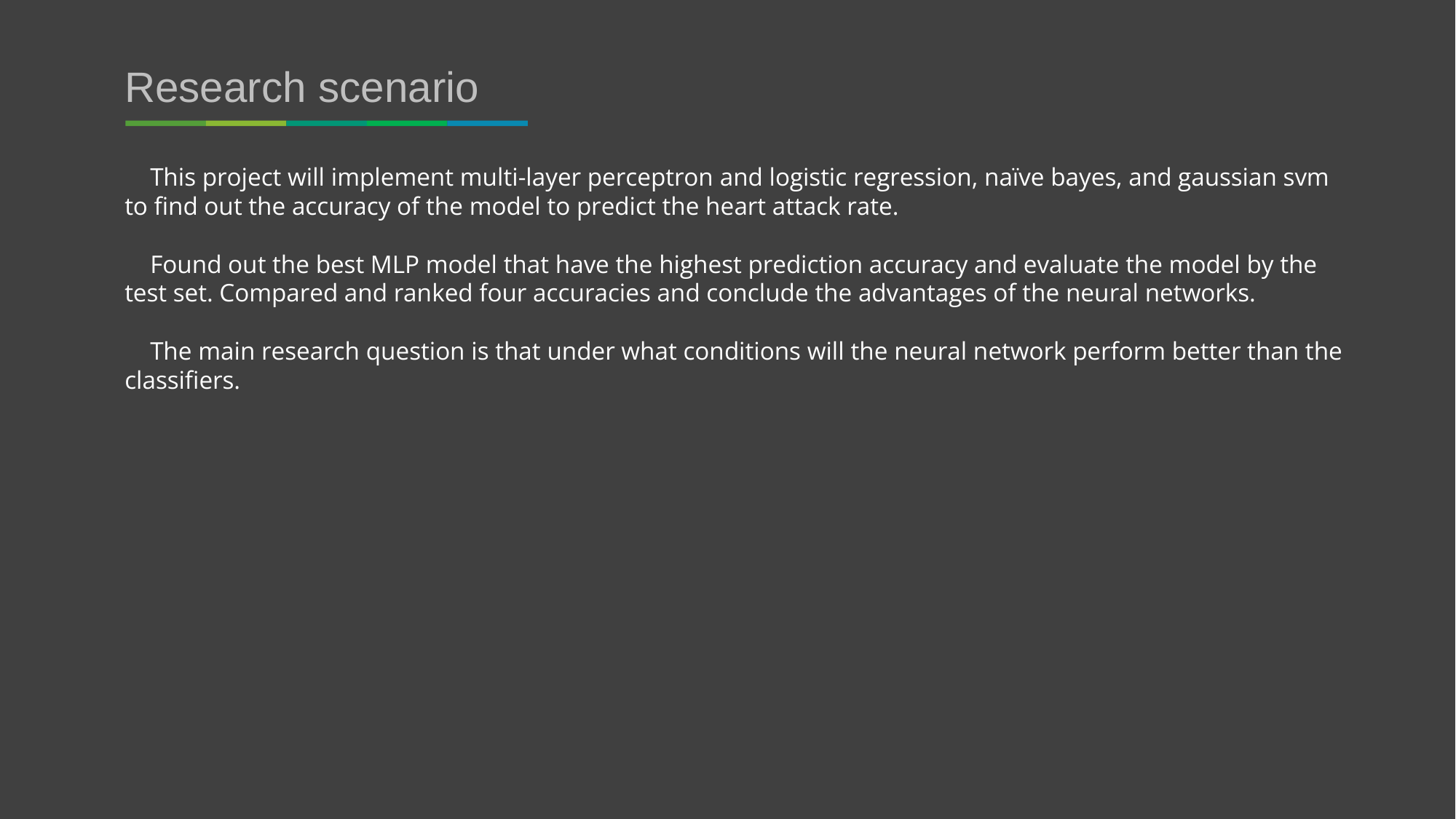

Research scenario

    This project will implement multi-layer perceptron and logistic regression, naïve bayes, and gaussian svm to find out the accuracy of the model to predict the heart attack rate.

    Found out the best MLP model that have the highest prediction accuracy and evaluate the model by the test set. Compared and ranked four accuracies and conclude the advantages of the neural networks.

    The main research question is that under what conditions will the neural network perform better than the classifiers.